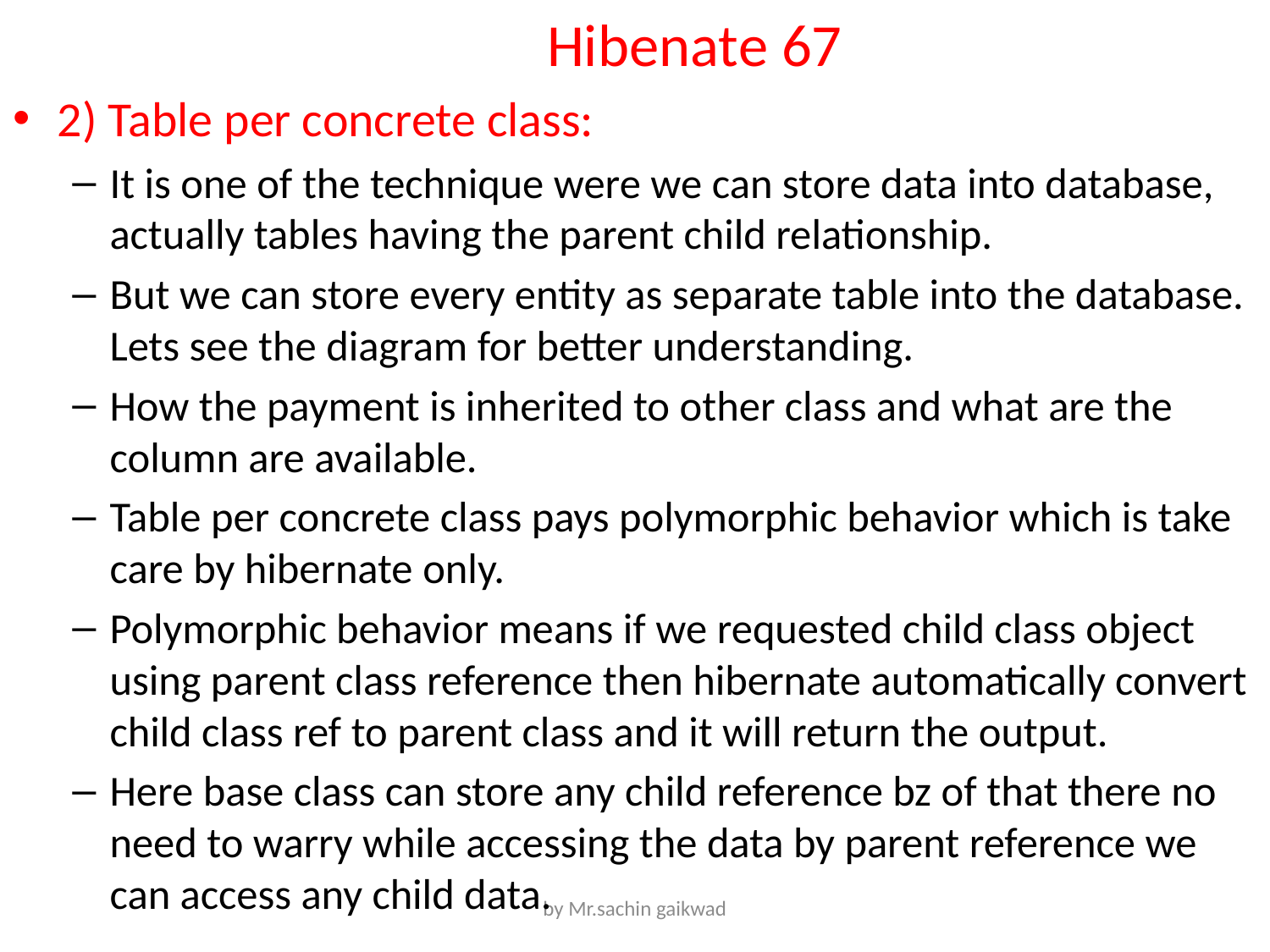

Hibenate 67
2) Table per concrete class:
It is one of the technique were we can store data into database, actually tables having the parent child relationship.
But we can store every entity as separate table into the database. Lets see the diagram for better understanding.
How the payment is inherited to other class and what are the column are available.
Table per concrete class pays polymorphic behavior which is take care by hibernate only.
Polymorphic behavior means if we requested child class object using parent class reference then hibernate automatically convert child class ref to parent class and it will return the output.
Here base class can store any child reference bz of that there no need to warry while accessing the data by parent reference we can access any child data.
by Mr.sachin gaikwad